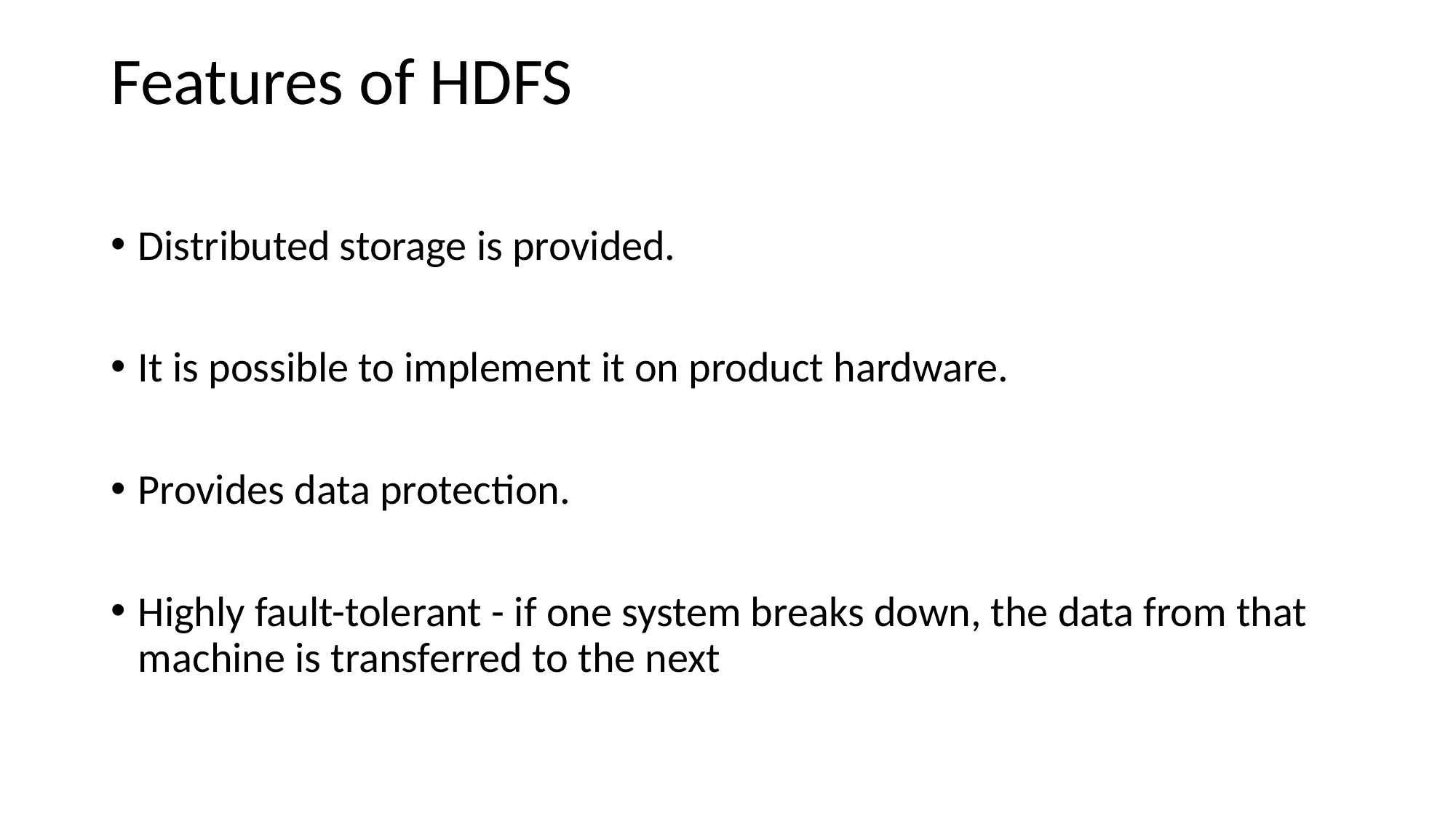

# Features of HDFS
Distributed storage is provided.

It is possible to implement it on product hardware.

Provides data protection.

Highly fault-tolerant - if one system breaks down, the data from that machine is transferred to the next